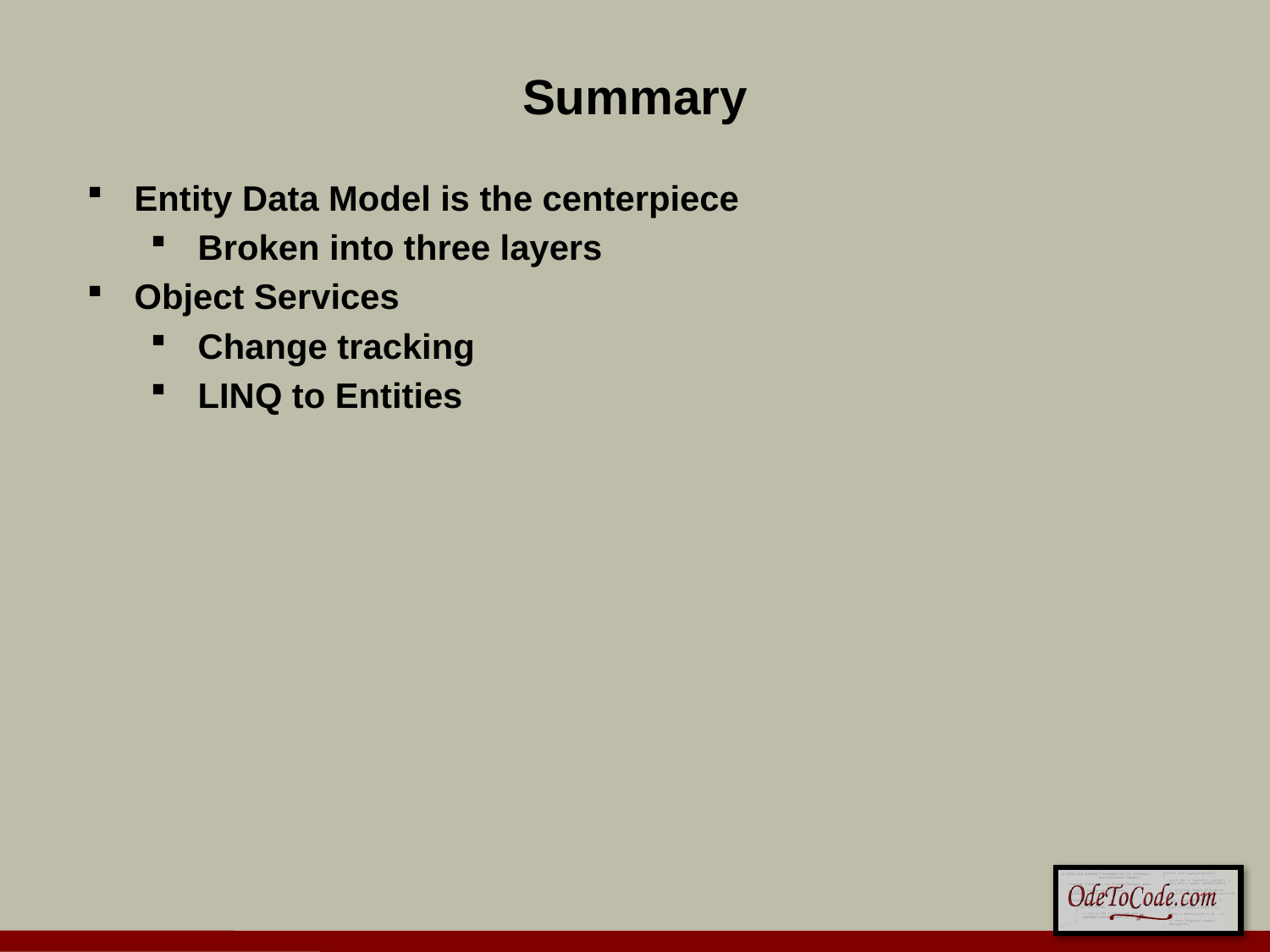

# Summary
Entity Data Model is the centerpiece
Broken into three layers
Object Services
Change tracking
LINQ to Entities